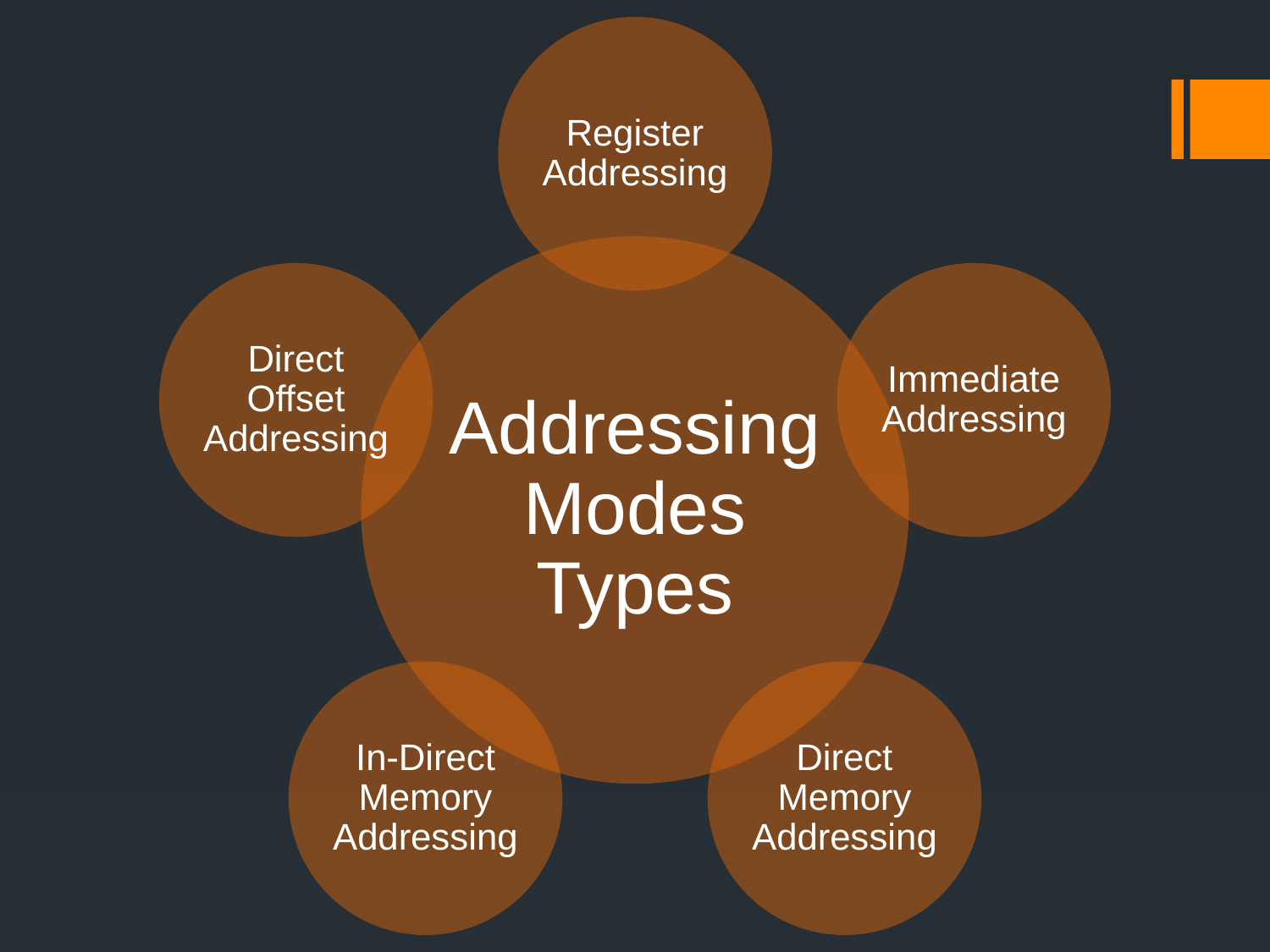

Addressing Modes Types
Register Addressing
Immediate Addressing
Direct Memory Addressing
In-Direct Memory Addressing
Direct Offset Addressing